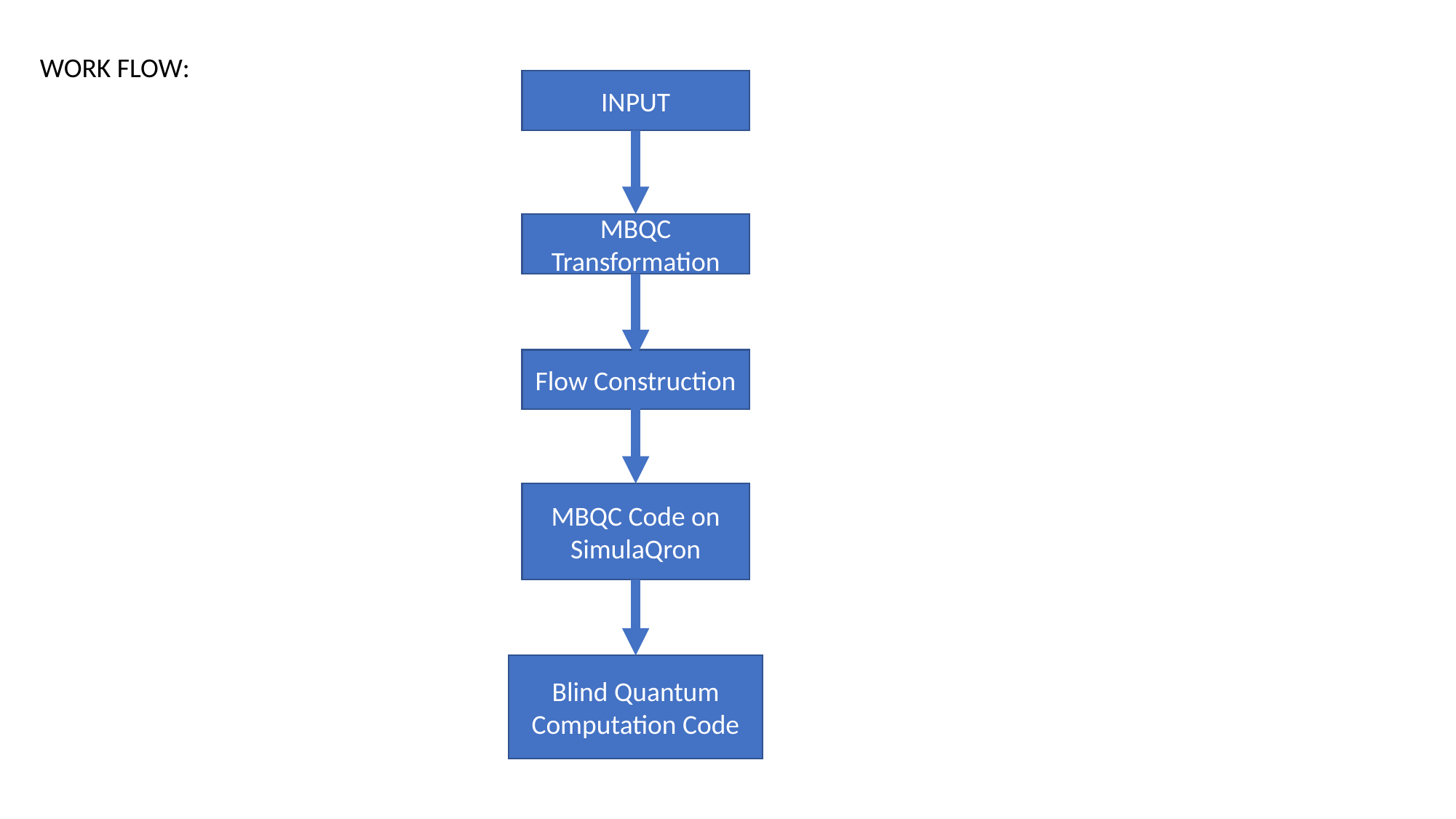

WORK FLOW:
INPUT
MBQC Transformation
Flow Construction
MBQC Code on SimulaQron
Blind Quantum Computation Code